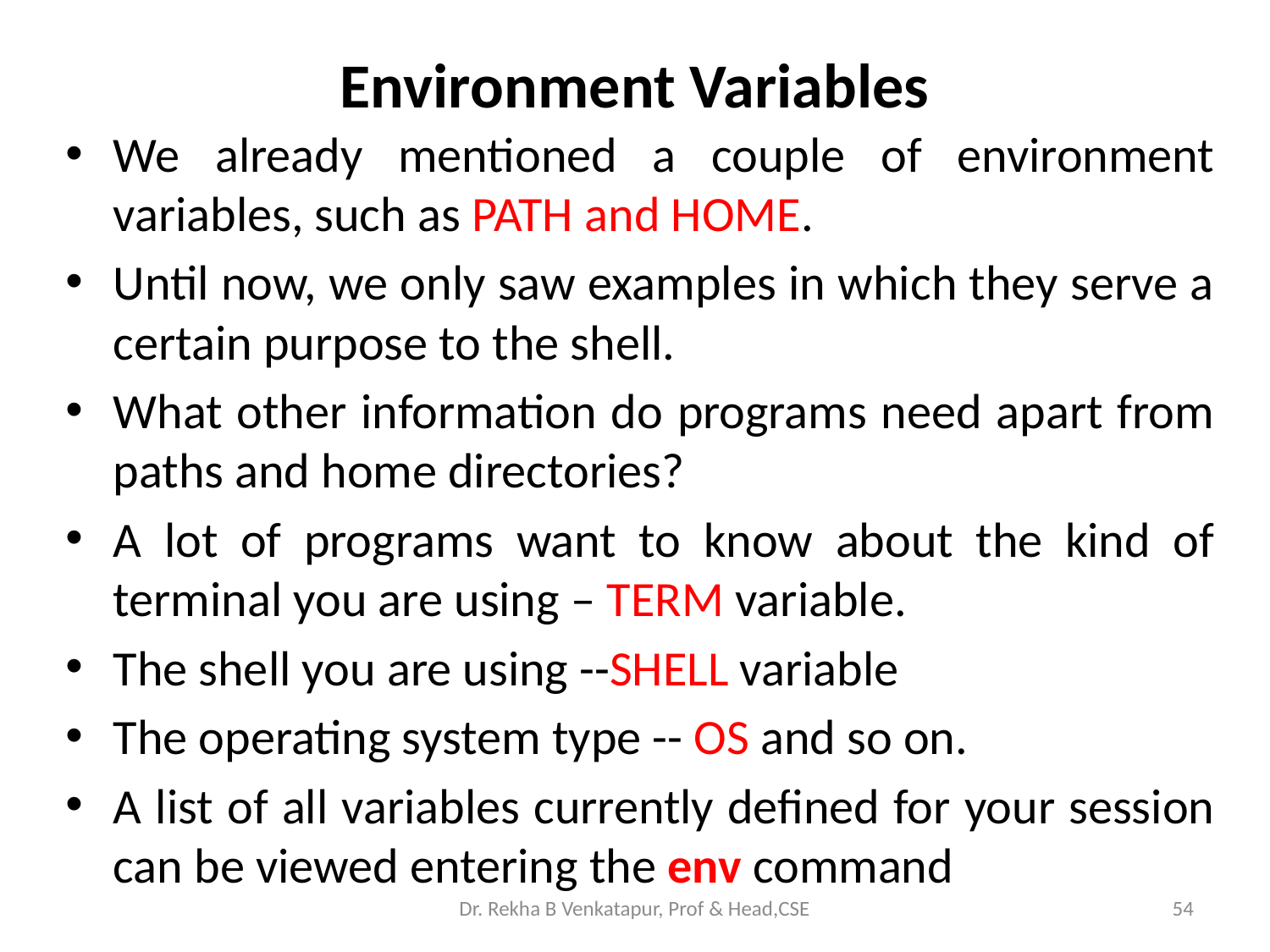

# Environment Variables
We already mentioned a couple of environment variables, such as PATH and HOME.
Until now, we only saw examples in which they serve a certain purpose to the shell.
What other information do programs need apart from paths and home directories?
A lot of programs want to know about the kind of terminal you are using – TERM variable.
The shell you are using --SHELL variable
The operating system type -- OS and so on.
A list of all variables currently defined for your session can be viewed entering the env command
Dr. Rekha B Venkatapur, Prof & Head,CSE
54